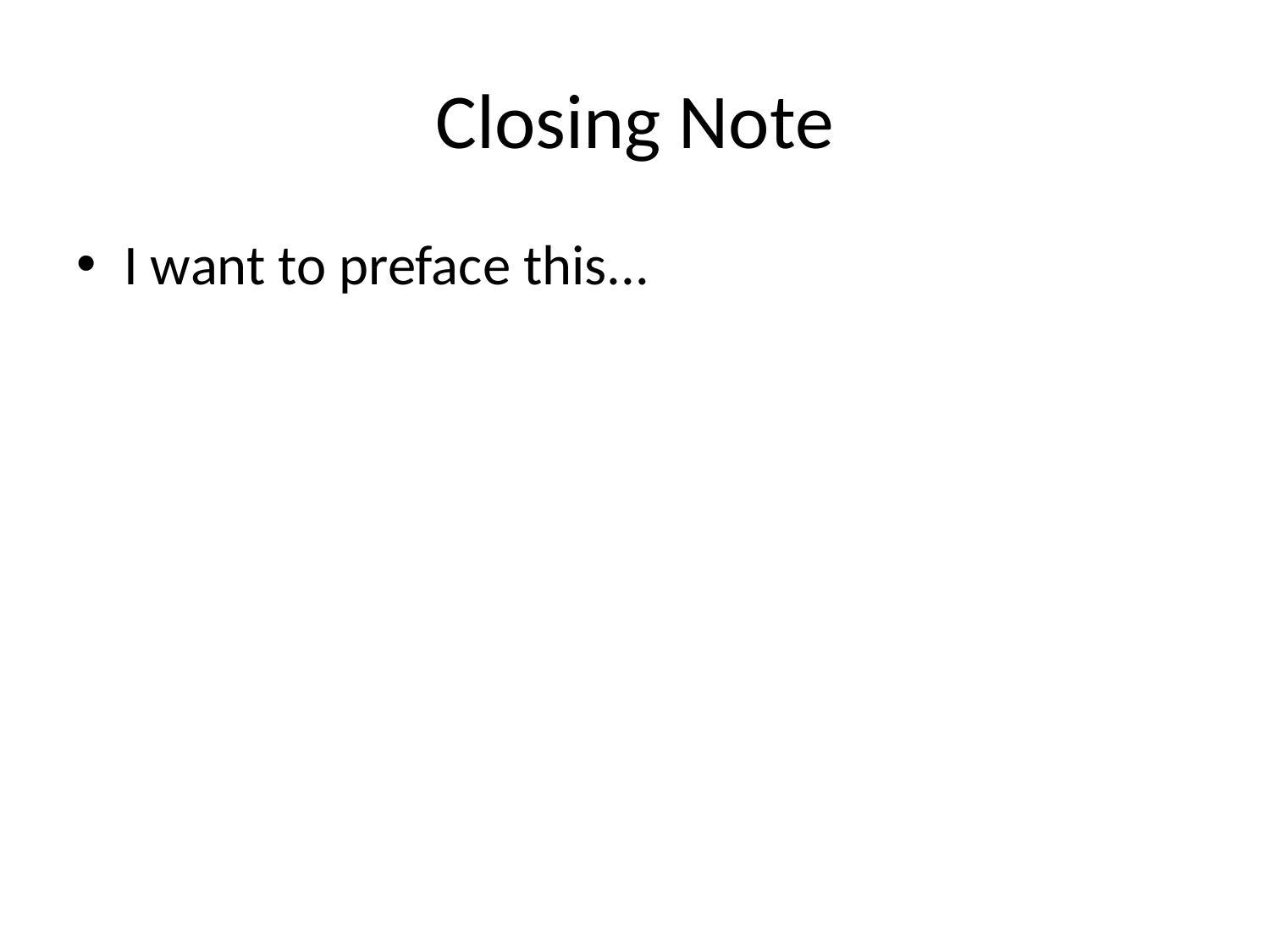

# Closing Note
I want to preface this...